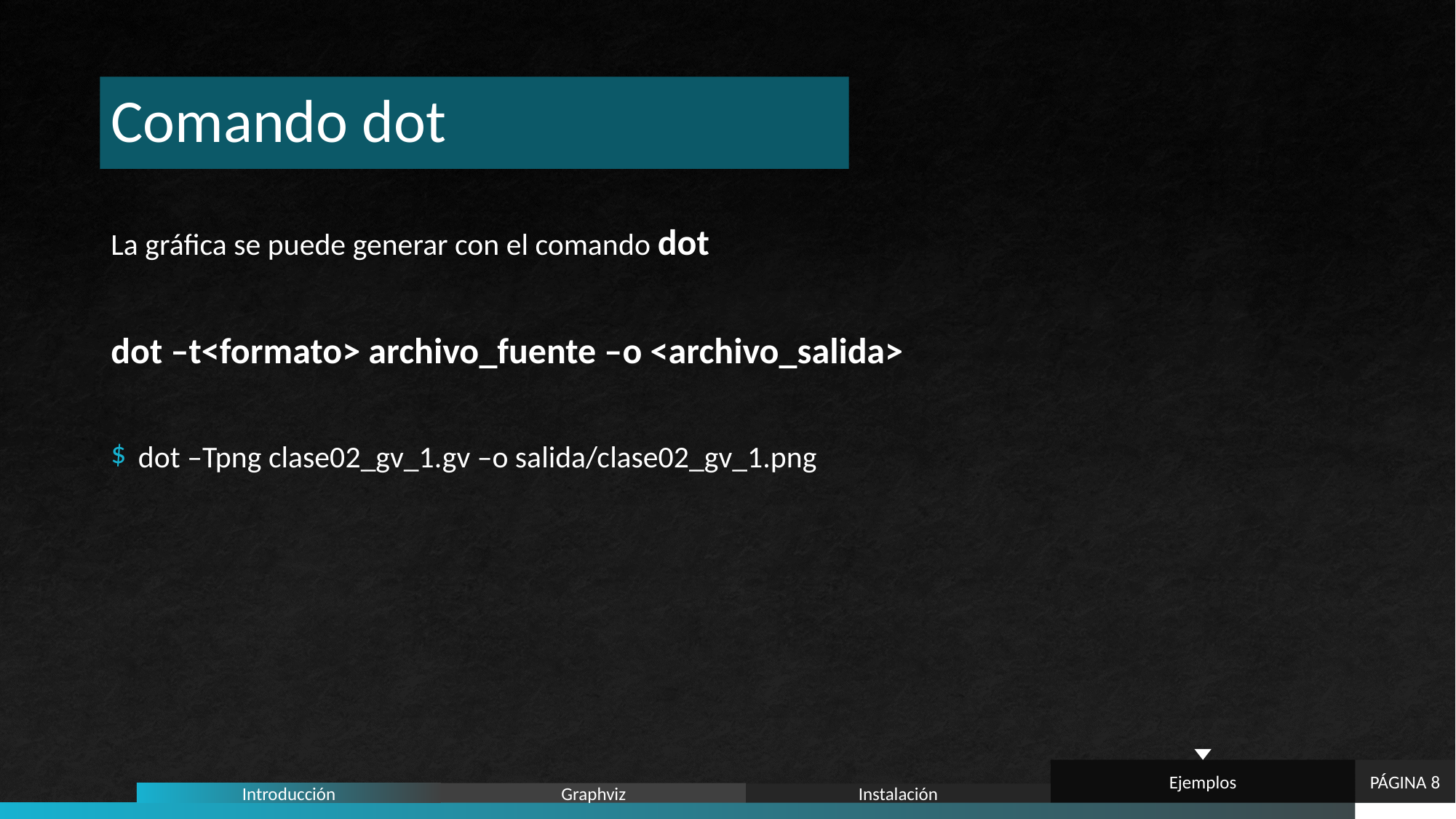

# Comando dot
La gráfica se puede generar con el comando dot

dot –t<formato> archivo_fuente –o <archivo_salida>

dot –Tpng clase02_gv_1.gv –o salida/clase02_gv_1.png

Ejemplos
PÁGINA 8
Graphviz
Introducción
Instalación